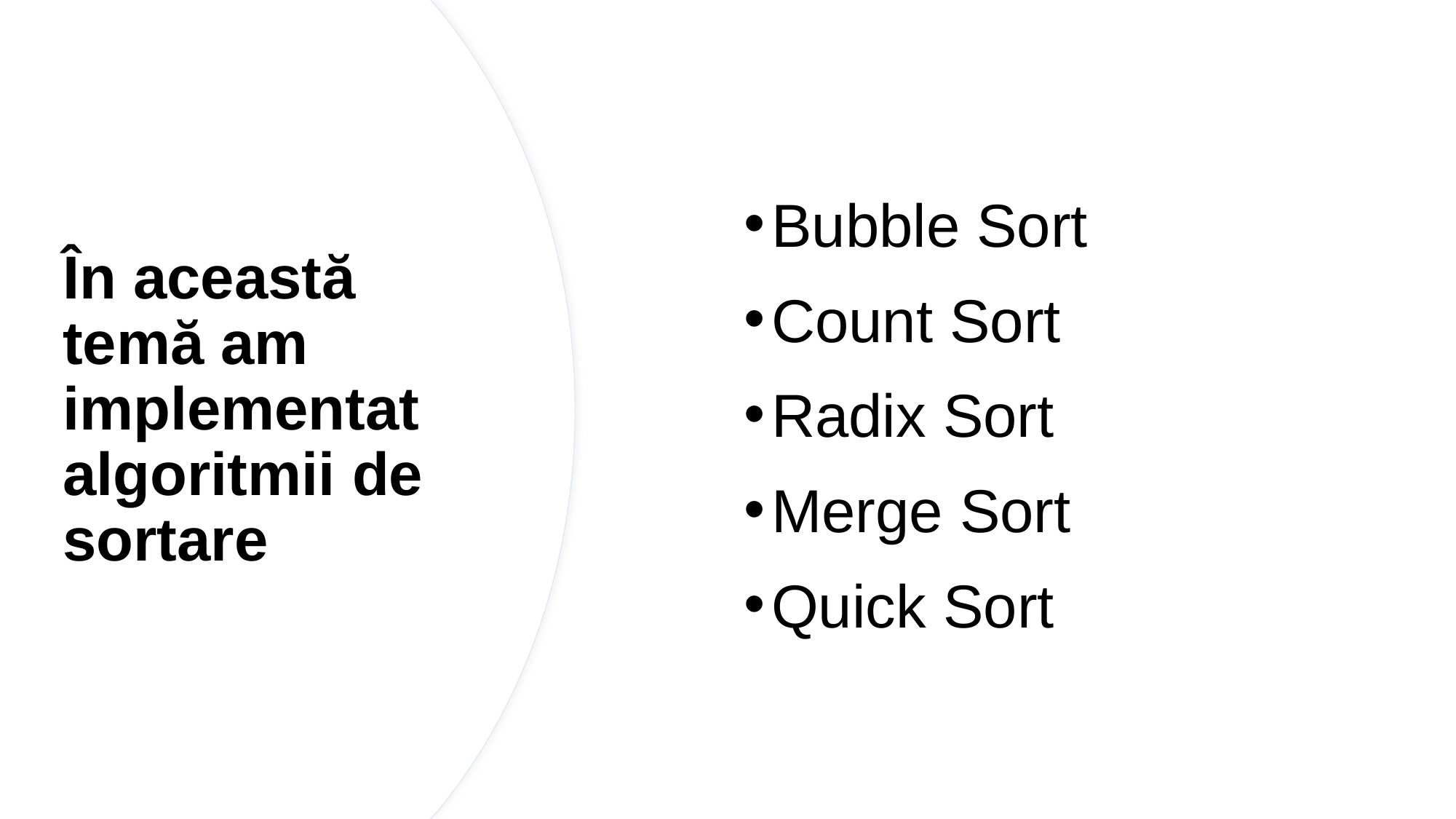

Bubble Sort
Count Sort
Radix Sort
Merge Sort
Quick Sort
# În această temă am implementat algoritmii de sortare